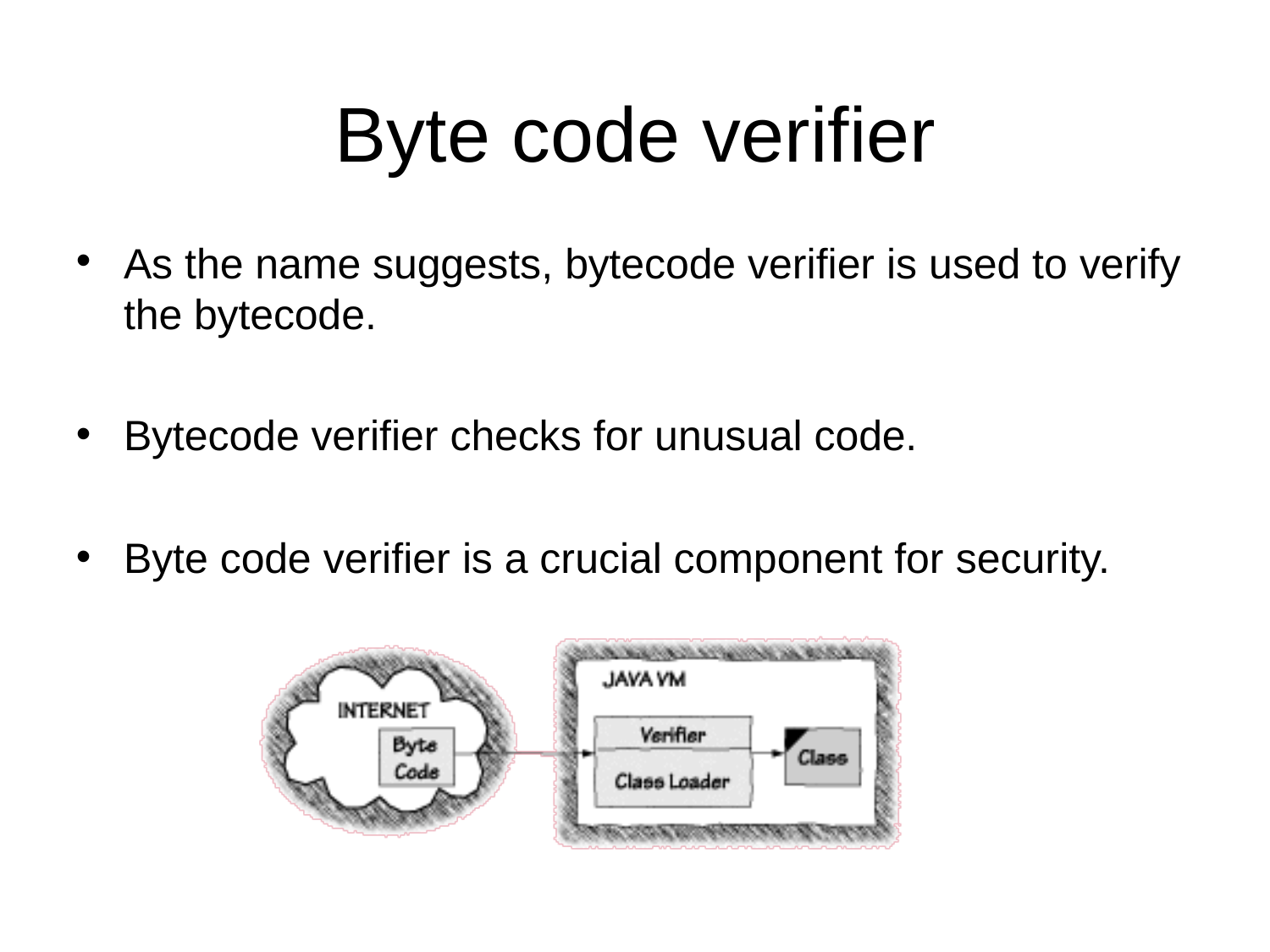

# Byte code verifier
•
As the name suggests, bytecode verifier is used to verify the bytecode.
•
Bytecode verifier checks for unusual code.
•
Byte code verifier is a crucial component for security.